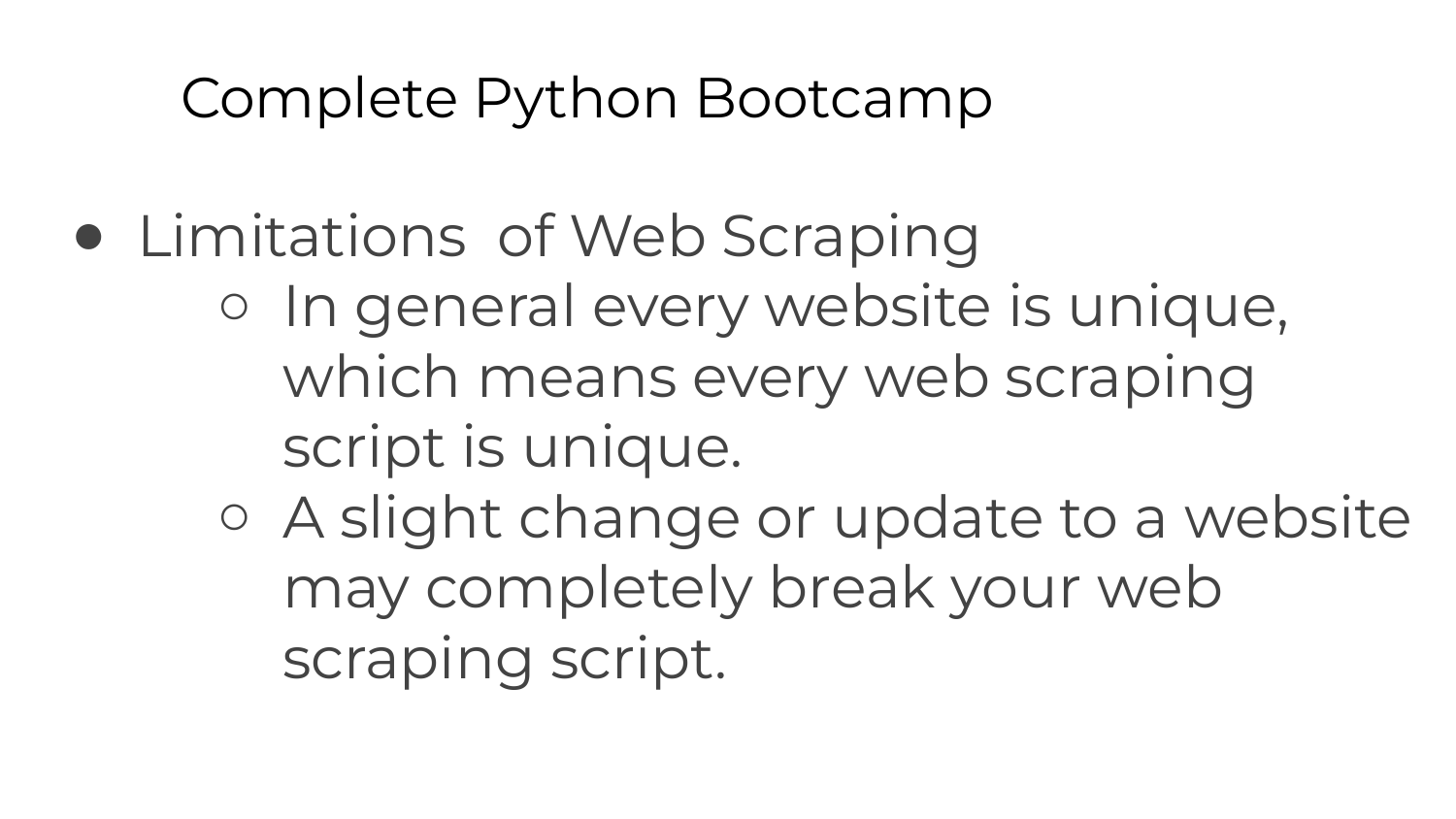

# Complete Python Bootcamp
Limitations  of Web Scraping
In general every website is unique, which means every web scraping script is unique.
A slight change or update to a website may completely break your web scraping script.